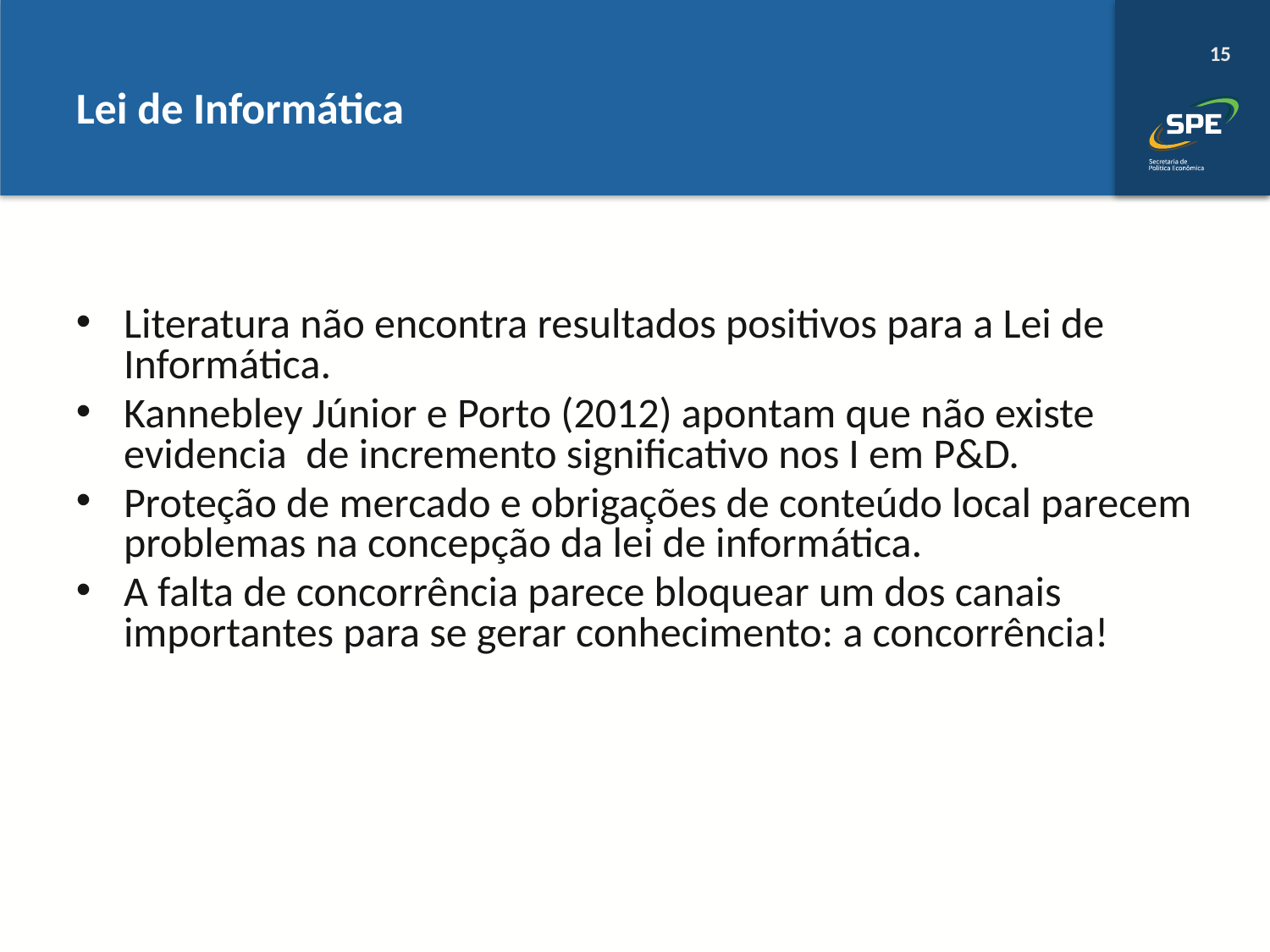

# Lei de Informática

Literatura não encontra resultados positivos para a Lei de Informática.
Kannebley Júnior e Porto (2012) apontam que não existe evidencia  de incremento significativo nos I em P&D.
Proteção de mercado e obrigações de conteúdo local parecem problemas na concepção da lei de informática.
A falta de concorrência parece bloquear um dos canais importantes para se gerar conhecimento: a concorrência!